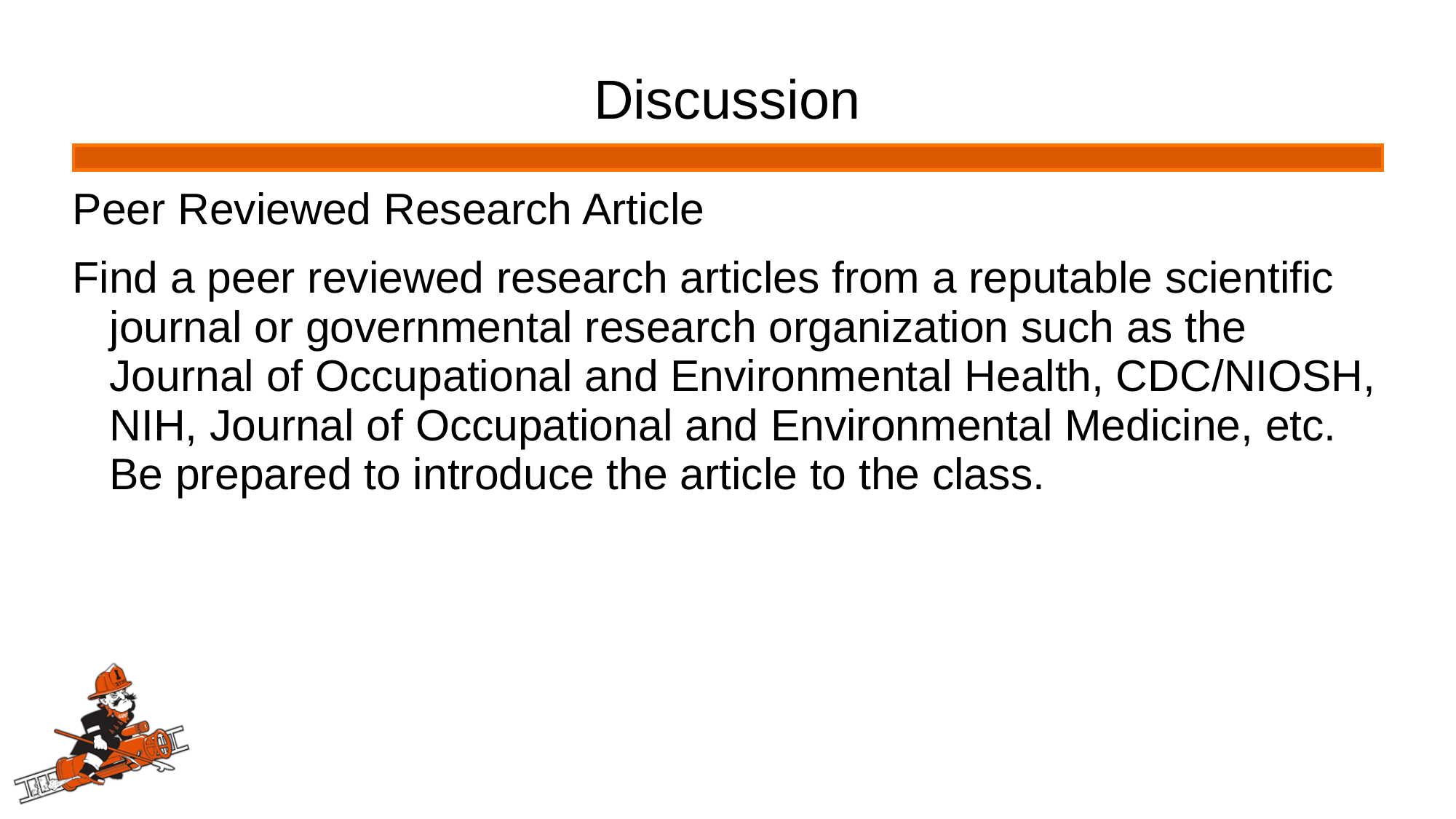

# Discussion
Peer Reviewed Research Article
Find a peer reviewed research articles from a reputable scientific journal or governmental research organization such as the Journal of Occupational and Environmental Health, CDC/NIOSH, NIH, Journal of Occupational and Environmental Medicine, etc. Be prepared to introduce the article to the class.